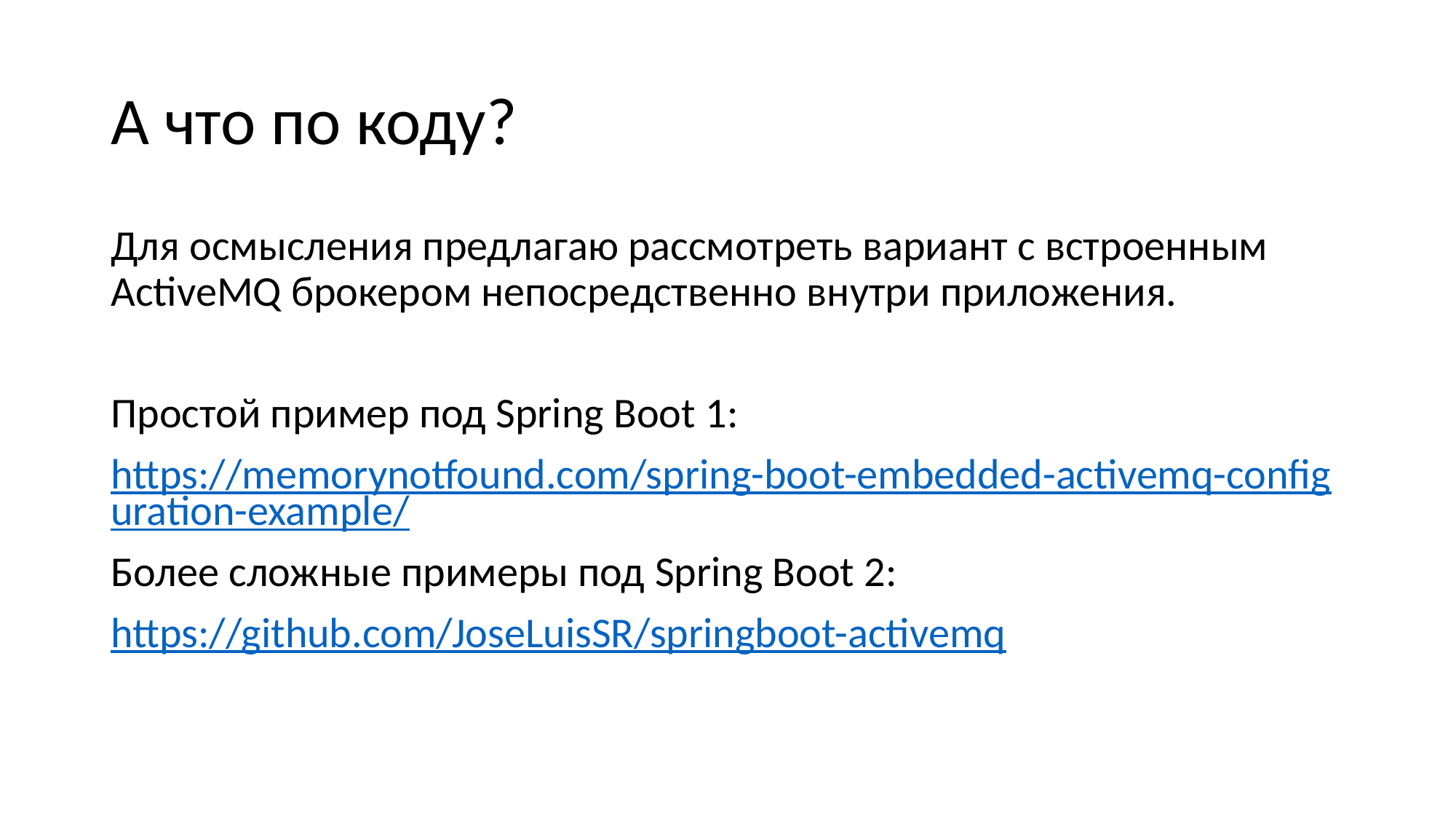

# А что по коду?
Для осмысления предлагаю рассмотреть вариант с встроенным ActiveMQ брокером непосредственно внутри приложения.

Простой пример под Spring Boot 1:
https://memorynotfound.com/spring-boot-embedded-activemq-configuration-example/
Более сложные примеры под Spring Boot 2:
https://github.com/JoseLuisSR/springboot-activemq